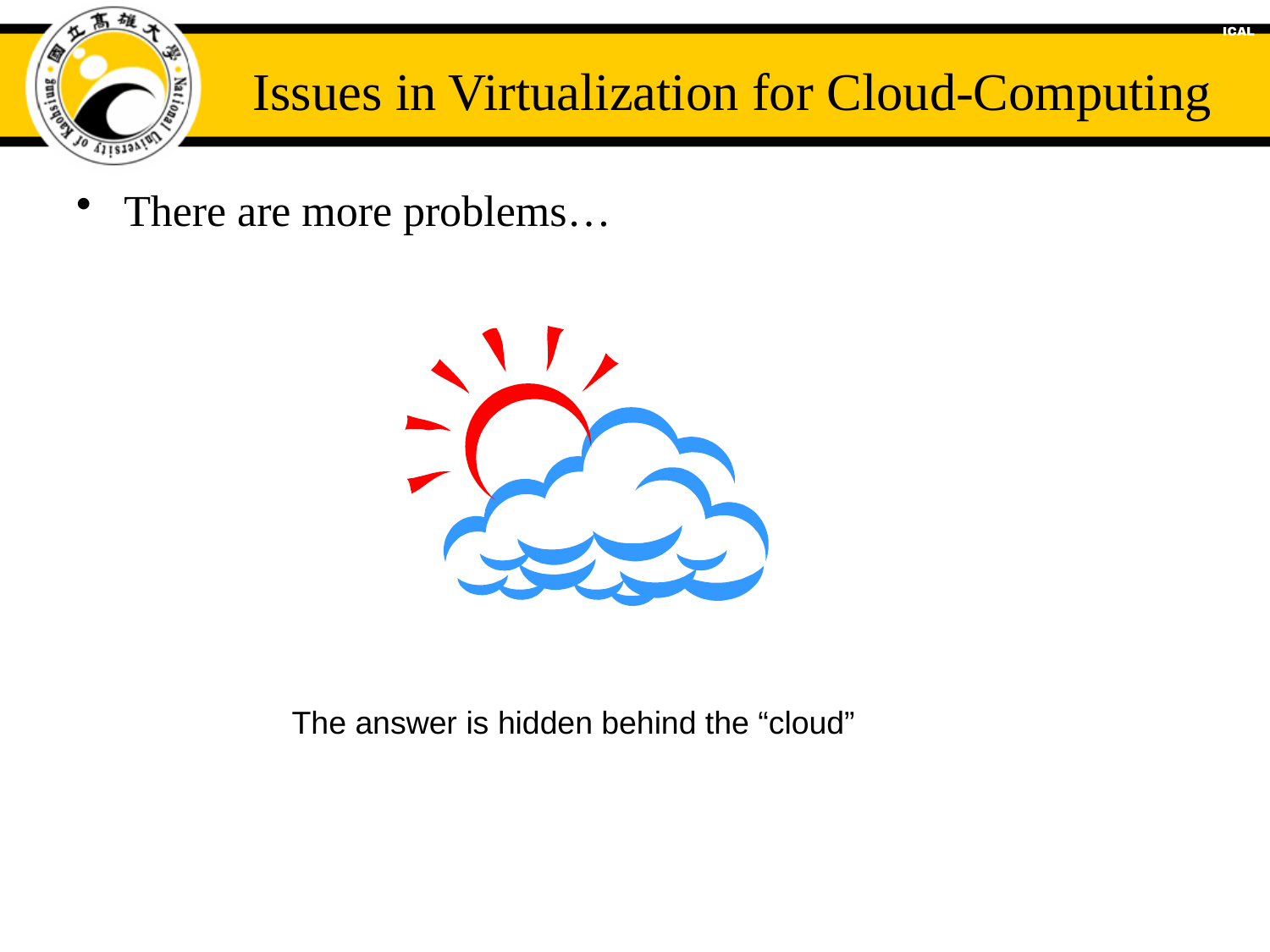

# Issues in Virtualization for Cloud-Computing
There are more problems…

The answer is hidden behind the “cloud”